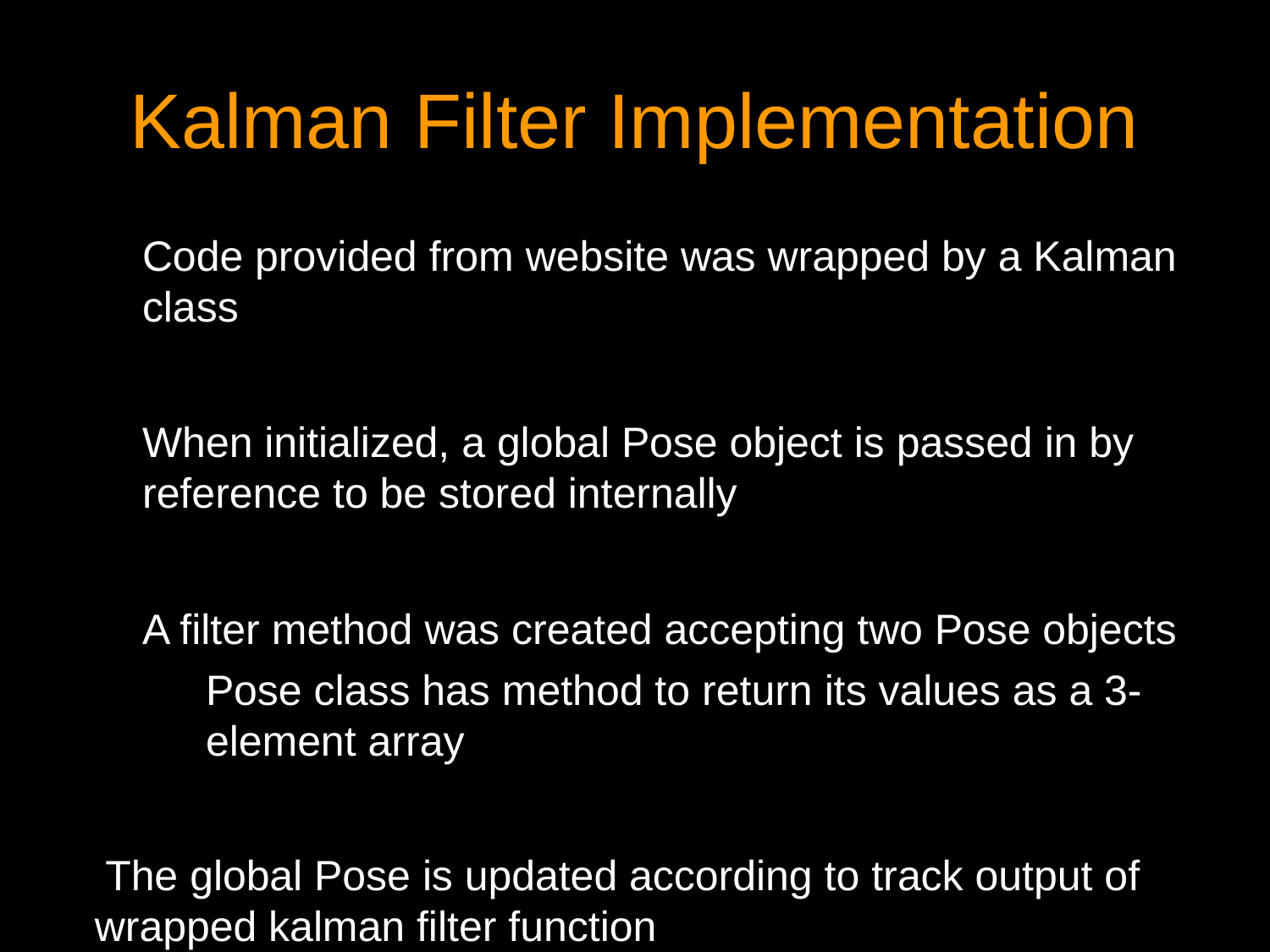

# Kalman Filter Implementation
Code provided from website was wrapped by a Kalman class

When initialized, a global Pose object is passed in by reference to be stored internally

A filter method was created accepting two Pose objects
Pose class has method to return its values as a 3-element array

The global Pose is updated according to track output of wrapped kalman filter function